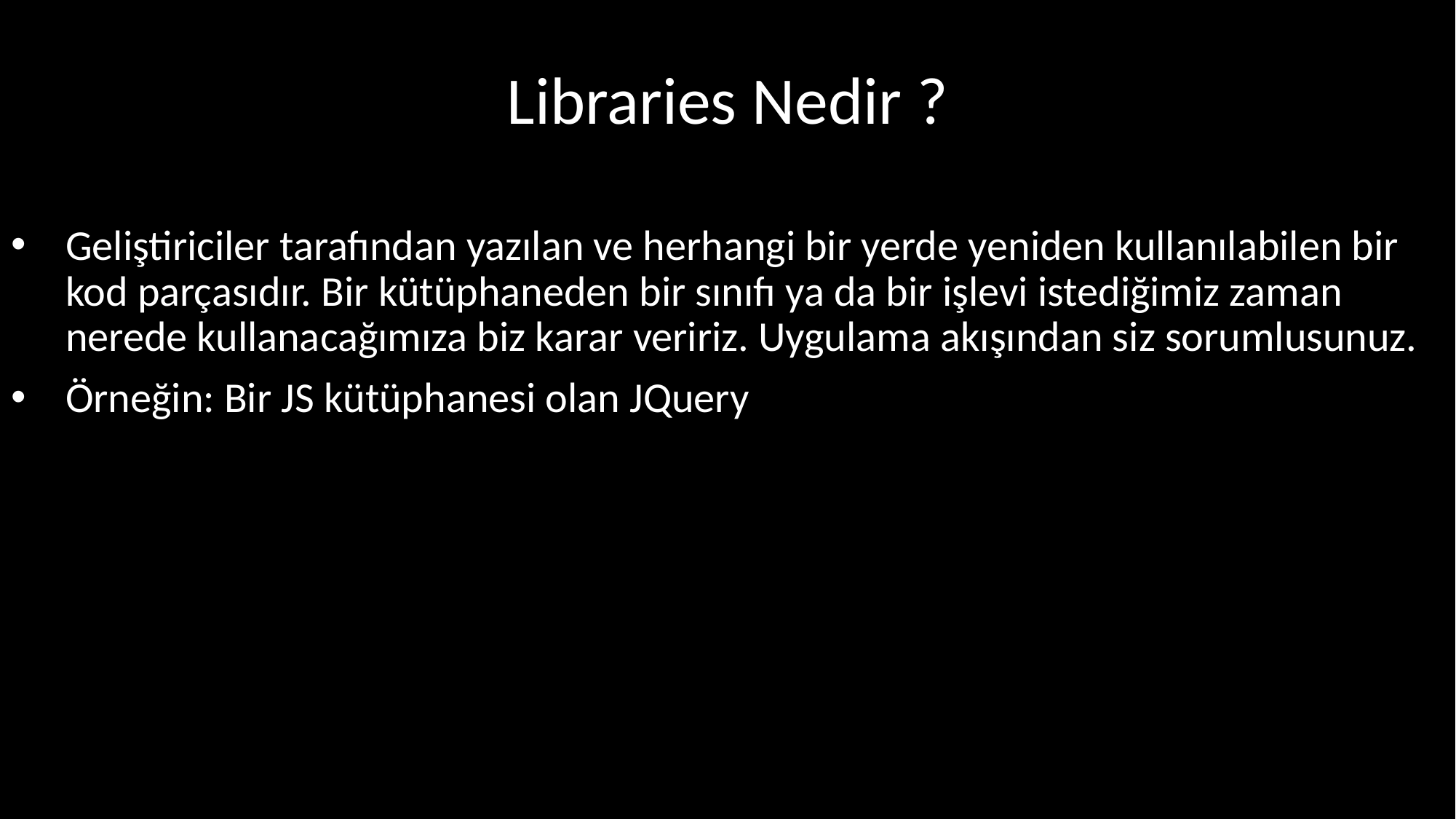

# Libraries Nedir ?
Geliştiriciler tarafından yazılan ve herhangi bir yerde yeniden kullanılabilen bir kod parçasıdır. Bir kütüphaneden bir sınıfı ya da bir işlevi istediğimiz zaman nerede kullanacağımıza biz karar veririz. Uygulama akışından siz sorumlusunuz.
Örneğin: Bir JS kütüphanesi olan JQuery